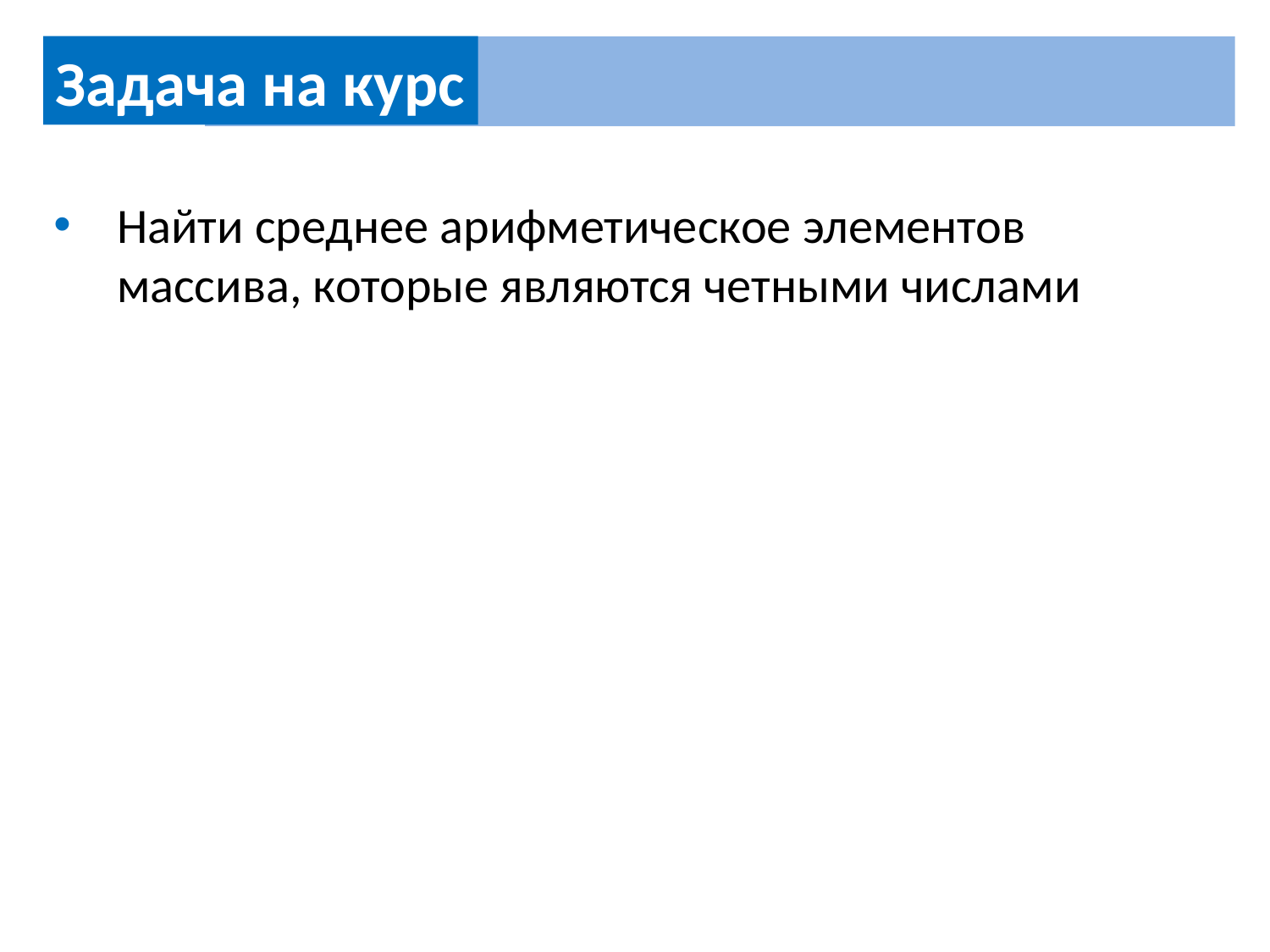

Задача на курс

Найти среднее арифметическое элементов массива, которые являются четными числами